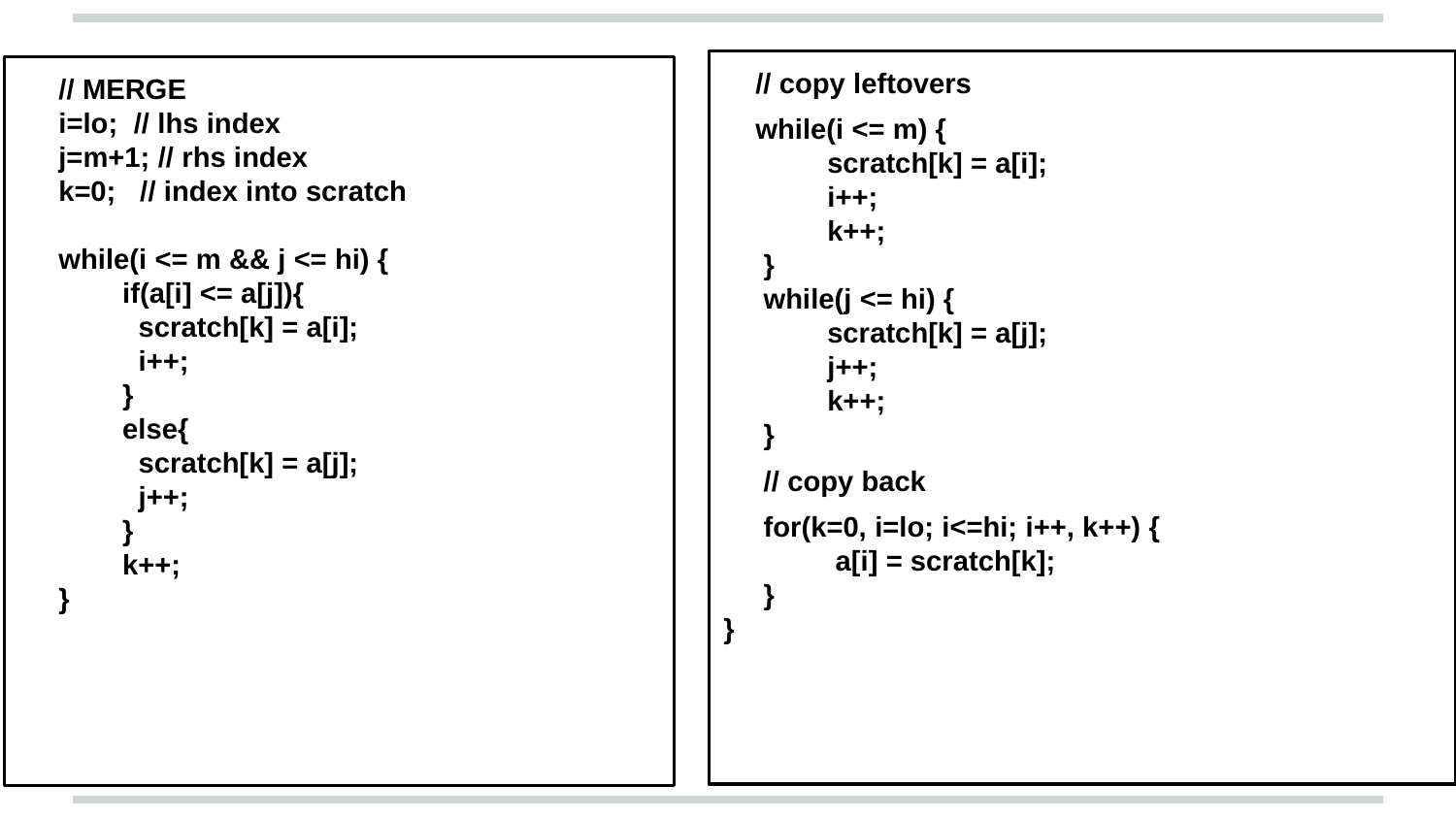

// copy leftovers
    while(i <= m) {
             scratch[k] = a[i];
             i++;
             k++;
     }
     while(j <= hi) {
             scratch[k] = a[j];
             j++;
             k++;
     }
     // copy back
     for(k=0, i=lo; i<=hi; i++, k++) {
              a[i] = scratch[k];
     }
}
     // MERGE
     i=lo;  // lhs index
     j=m+1; // rhs index
     k=0;   // index into scratch
     while(i <= m && j <= hi) {
             if(a[i] <= a[j]){
               scratch[k] = a[i];
               i++;
             }
             else{
               scratch[k] = a[j];
               j++;
             }
             k++;
     }